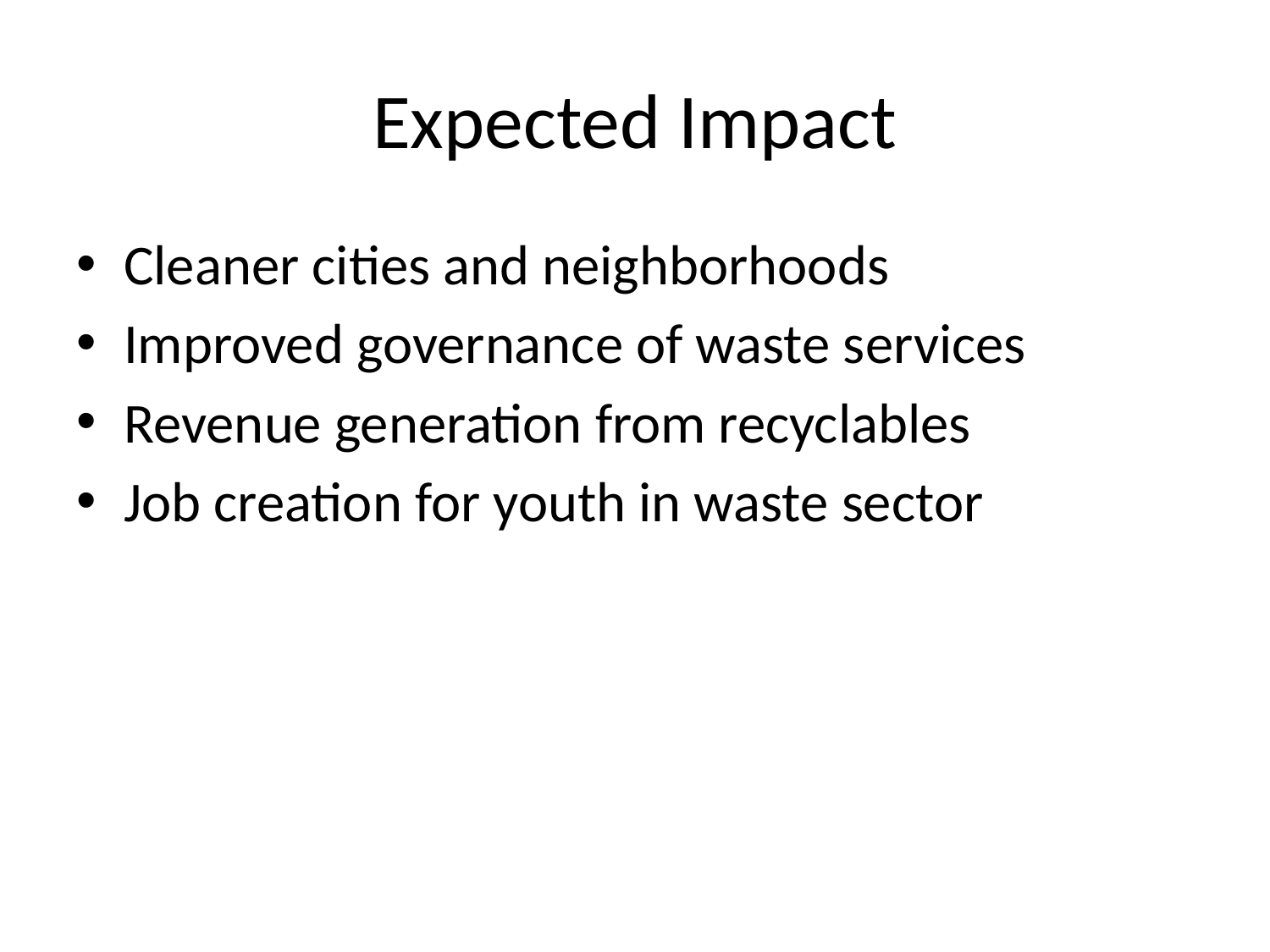

# Expected Impact
Cleaner cities and neighborhoods
Improved governance of waste services
Revenue generation from recyclables
Job creation for youth in waste sector